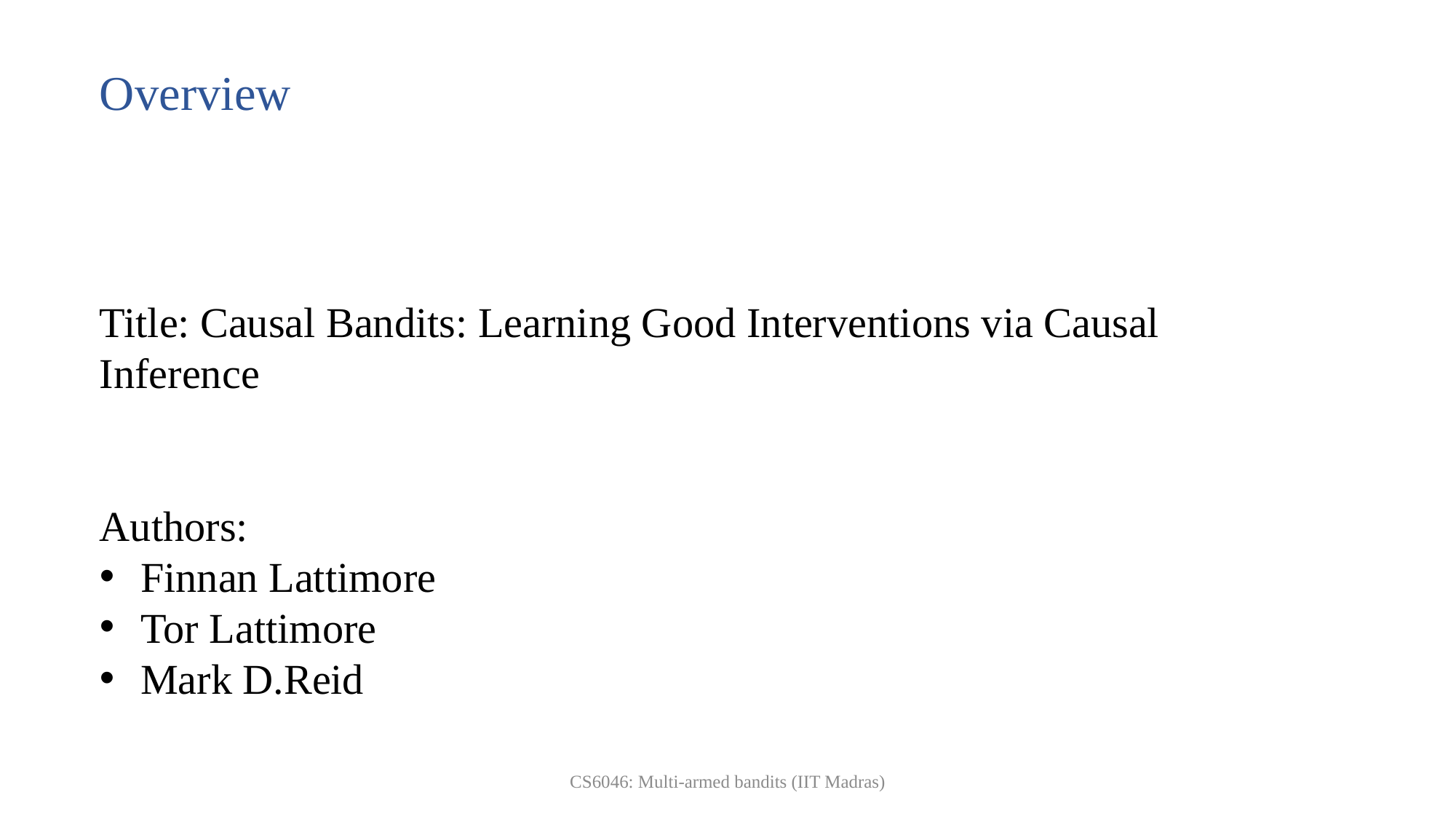

Overview

Title: Causal Bandits: Learning Good Interventions via Causal Inference

Authors:
Finnan Lattimore
Tor Lattimore
Mark D.Reid
CS6046: Multi-armed bandits (IIT Madras)